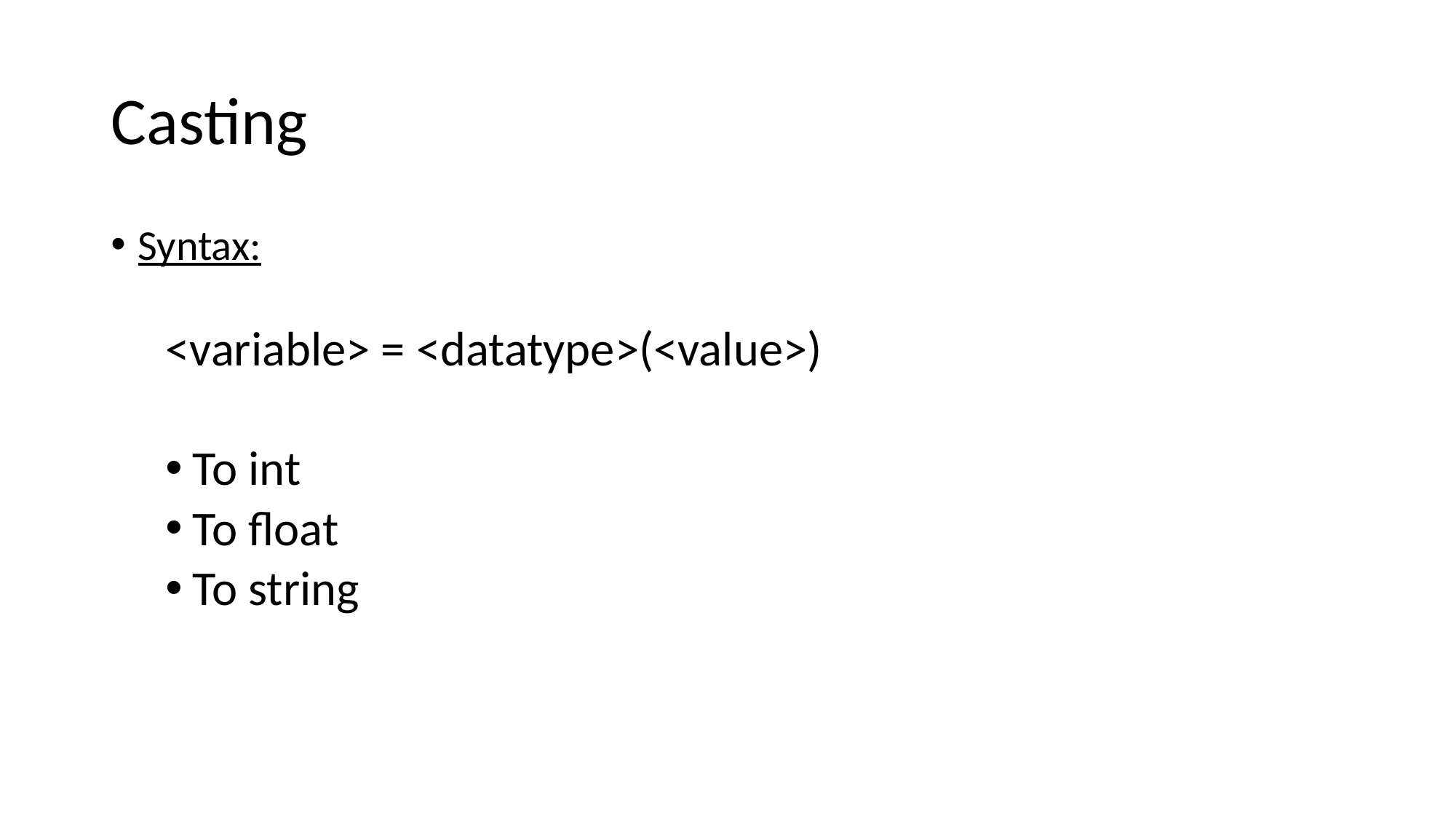

# Casting
Syntax:

<variable> = <datatype>(<value>)

To int
To float
To string